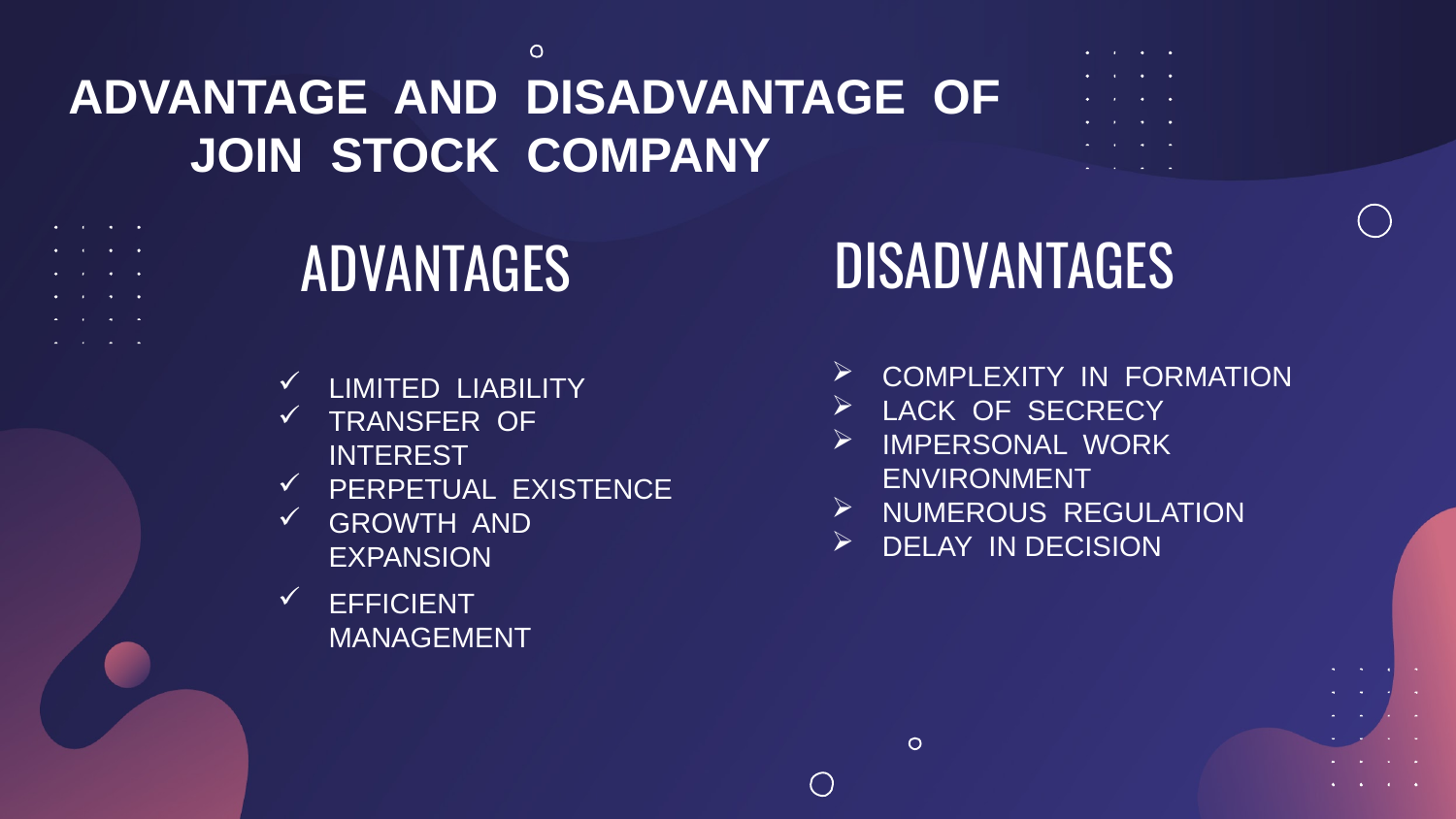

ADVANTAGE  AND  DISADVANTAGE  OF                              JOIN  STOCK  COMPANY
# DISADVANTAGES
ADVANTAGES

COMPLEXITY  IN  FORMATION
LACK  OF  SECRECY
IMPERSONAL  WORK  ENVIRONMENT
NUMEROUS  REGULATION
DELAY  IN DECISION
LIMITED  LIABILITY
TRANSFER  OF  INTEREST
PERPETUAL  EXISTENCE
GROWTH  AND  EXPANSION
EFFICIENT  MANAGEMENT